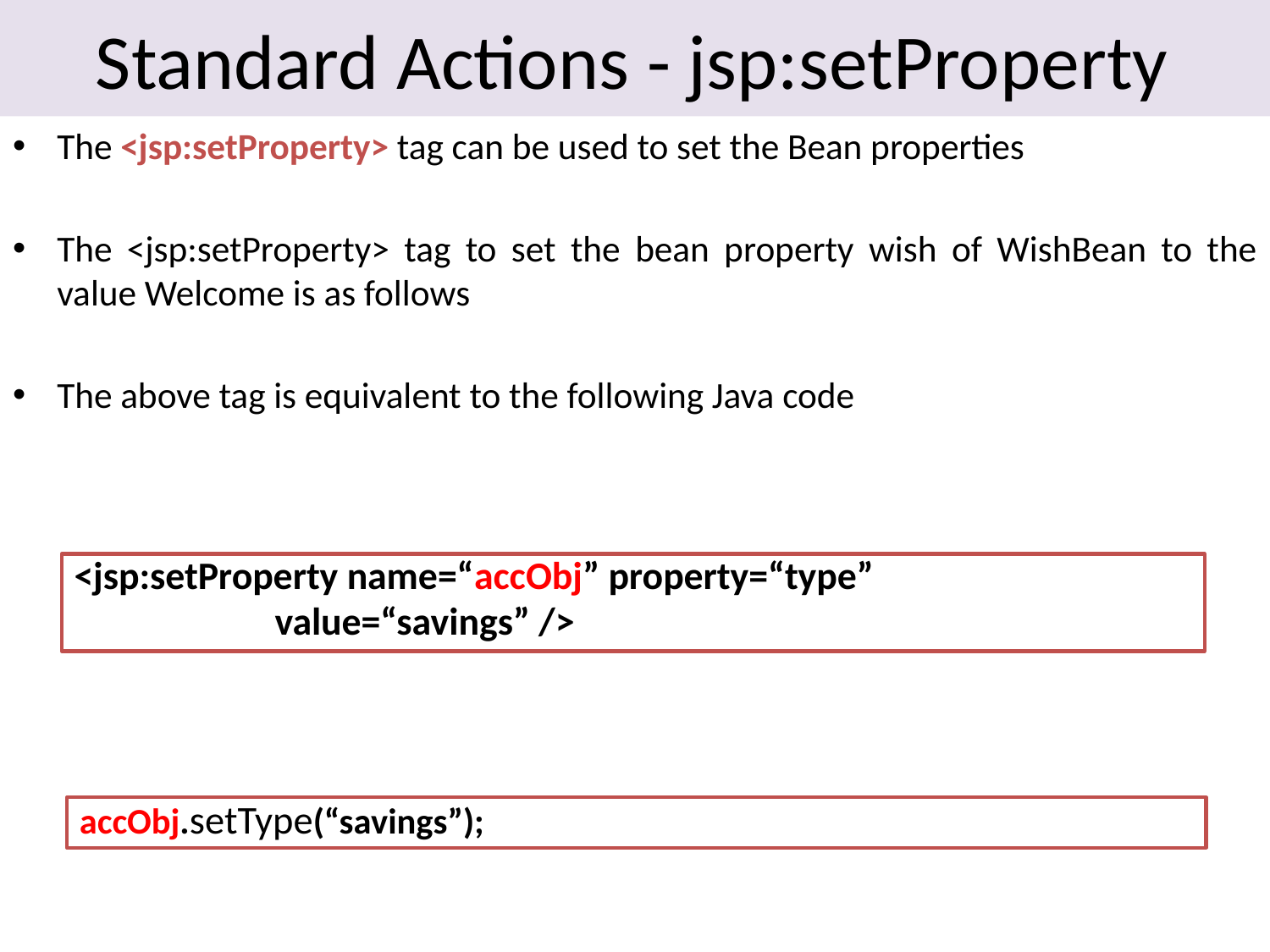

# Standard Actions - jsp:setProperty
The <jsp:setProperty> tag can be used to set the Bean properties

The <jsp:setProperty> tag to set the bean property wish of WishBean to the value Welcome is as follows

The above tag is equivalent to the following Java code

<jsp:setProperty name=“accObj” property=“type”
		   value=“savings” />

accObj.setType(“savings”);
61